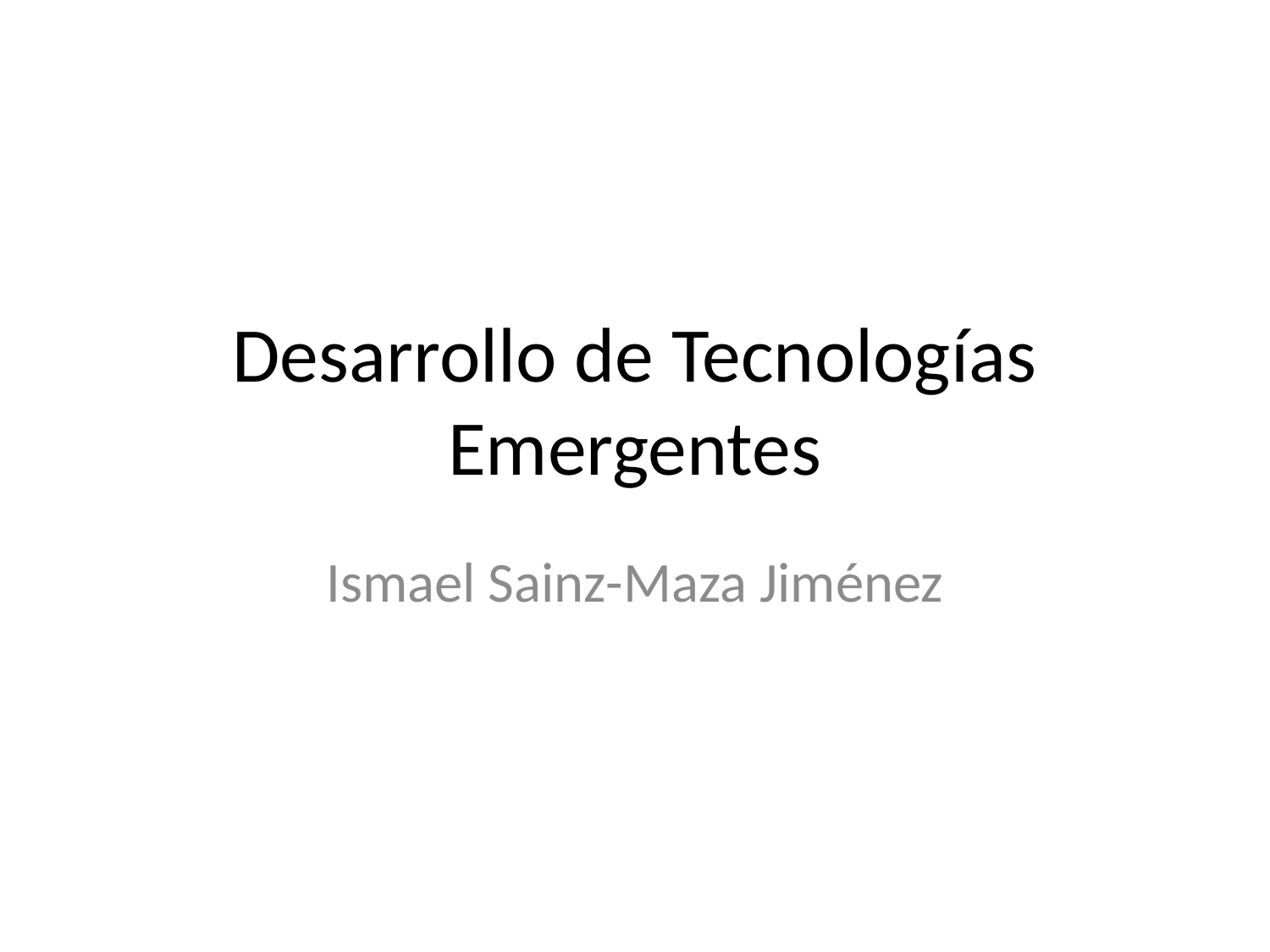

# Desarrollo de Tecnologías Emergentes
Ismael Sainz-Maza Jiménez